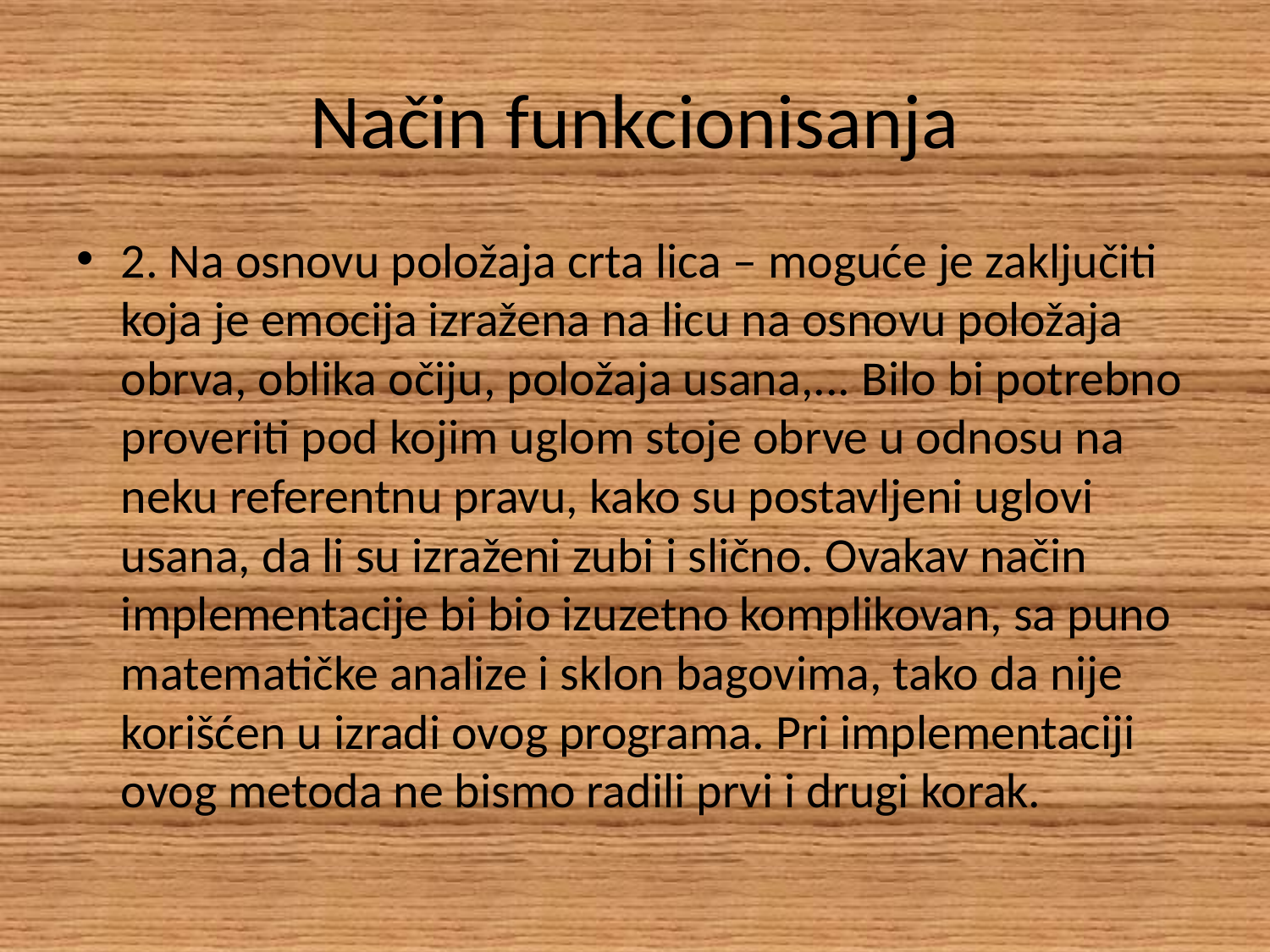

# Način funkcionisanja
2. Na osnovu položaja crta lica – moguće je zaključiti koja je emocija izražena na licu na osnovu položaja obrva, oblika očiju, položaja usana,... Bilo bi potrebno proveriti pod kojim uglom stoje obrve u odnosu na neku referentnu pravu, kako su postavljeni uglovi usana, da li su izraženi zubi i slično. Ovakav način implementacije bi bio izuzetno komplikovan, sa puno matematičke analize i sklon bagovima, tako da nije korišćen u izradi ovog programa. Pri implementaciji ovog metoda ne bismo radili prvi i drugi korak.